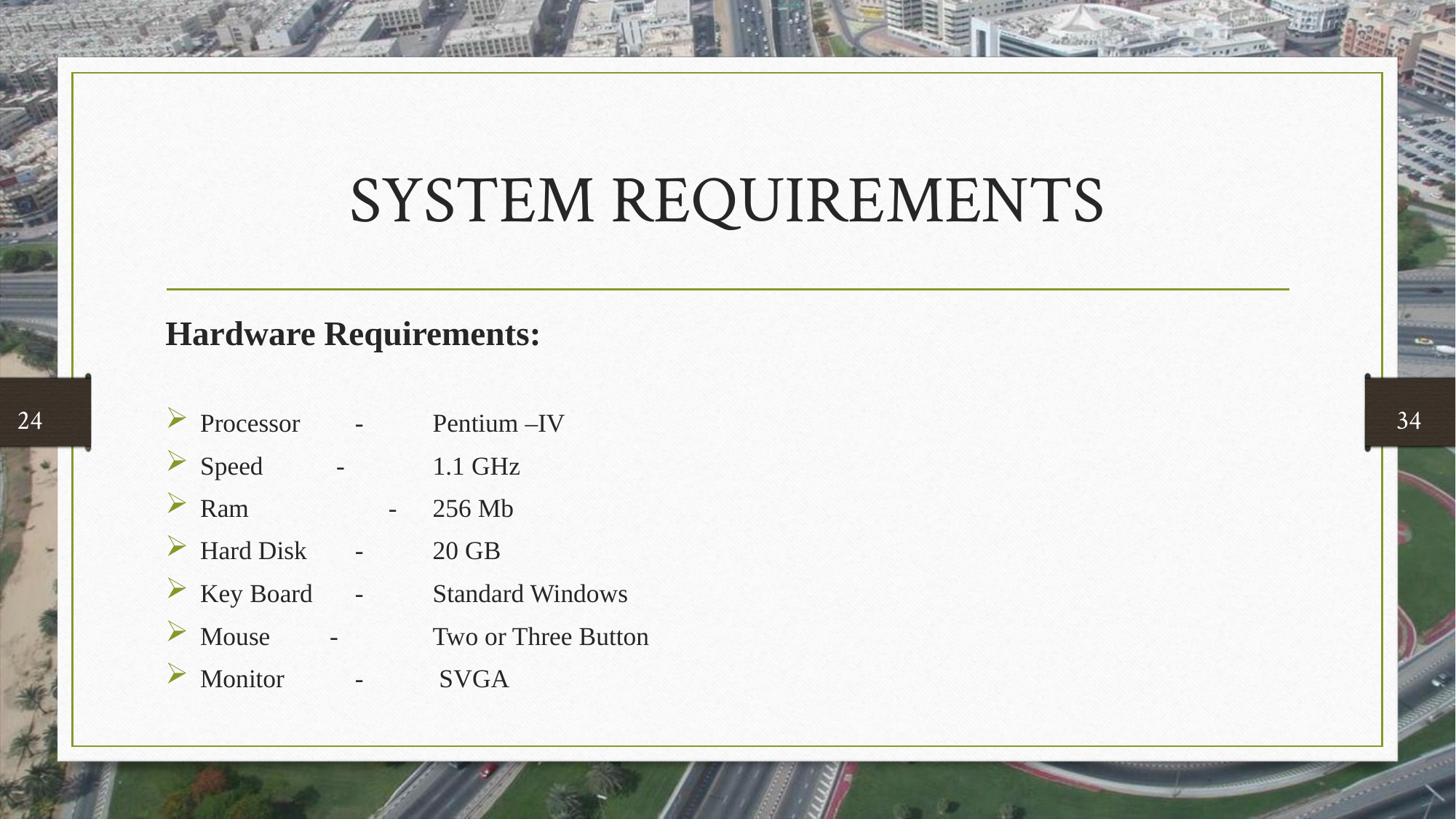

# SYSTEM REQUIREMENTS
Hardware Requirements:

Processor		-	Pentium –IV
Speed		         -    	1.1 GHz
Ram	                 -    	256 Mb
Hard Disk		-   	20 GB
Key Board		-    	Standard Windows
Mouse		        -   	Two or Three Button
Monitor		-  	 SVGA

 24
  34